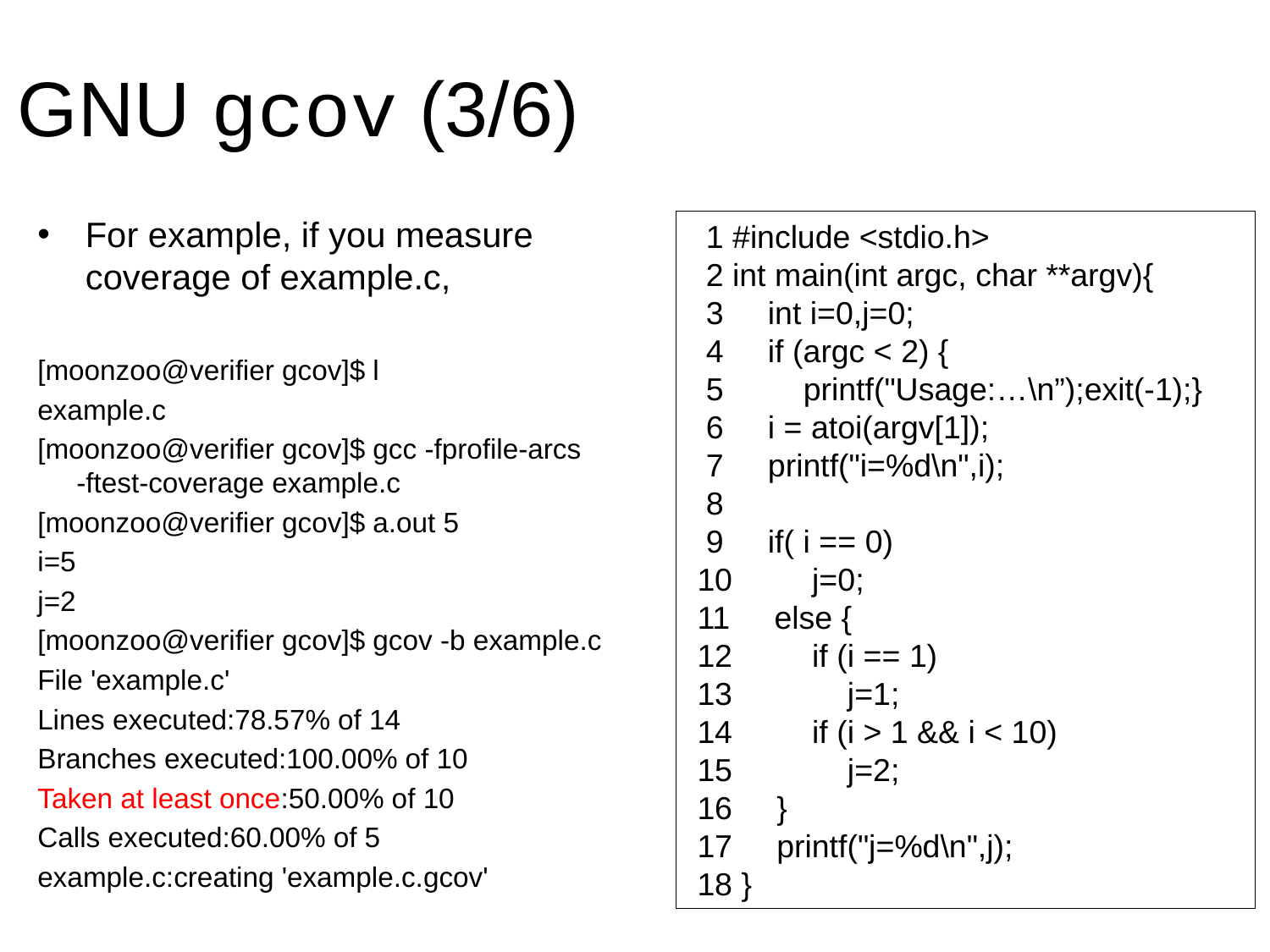

# GNU gcov (3/6)
For example, if you measure coverage of example.c,

[moonzoo@verifier gcov]$ l
example.c
[moonzoo@verifier gcov]$ gcc -fprofile-arcs
     -ftest-coverage example.c
[moonzoo@verifier gcov]$ a.out 5
i=5
j=2
[moonzoo@verifier gcov]$ gcov -b example.c
File 'example.c'
Lines executed:78.57% of 14
Branches executed:100.00% of 10
Taken at least once:50.00% of 10
Calls executed:60.00% of 5
example.c:creating 'example.c.gcov'

  1 #include <stdio.h>
  2 int main(int argc, char **argv){
  3     int i=0,j=0;
  4     if (argc < 2) {
  5         printf("Usage:…\n”);exit(-1);}
  6     i = atoi(argv[1]);
  7     printf("i=%d\n",i);
  8
  9     if( i == 0)
 10         j=0;
 11     else {
 12         if (i == 1)
 13             j=1;
 14         if (i > 1 && i < 10)
 15             j=2;
 16     }
 17     printf("j=%d\n",j);
 18 }